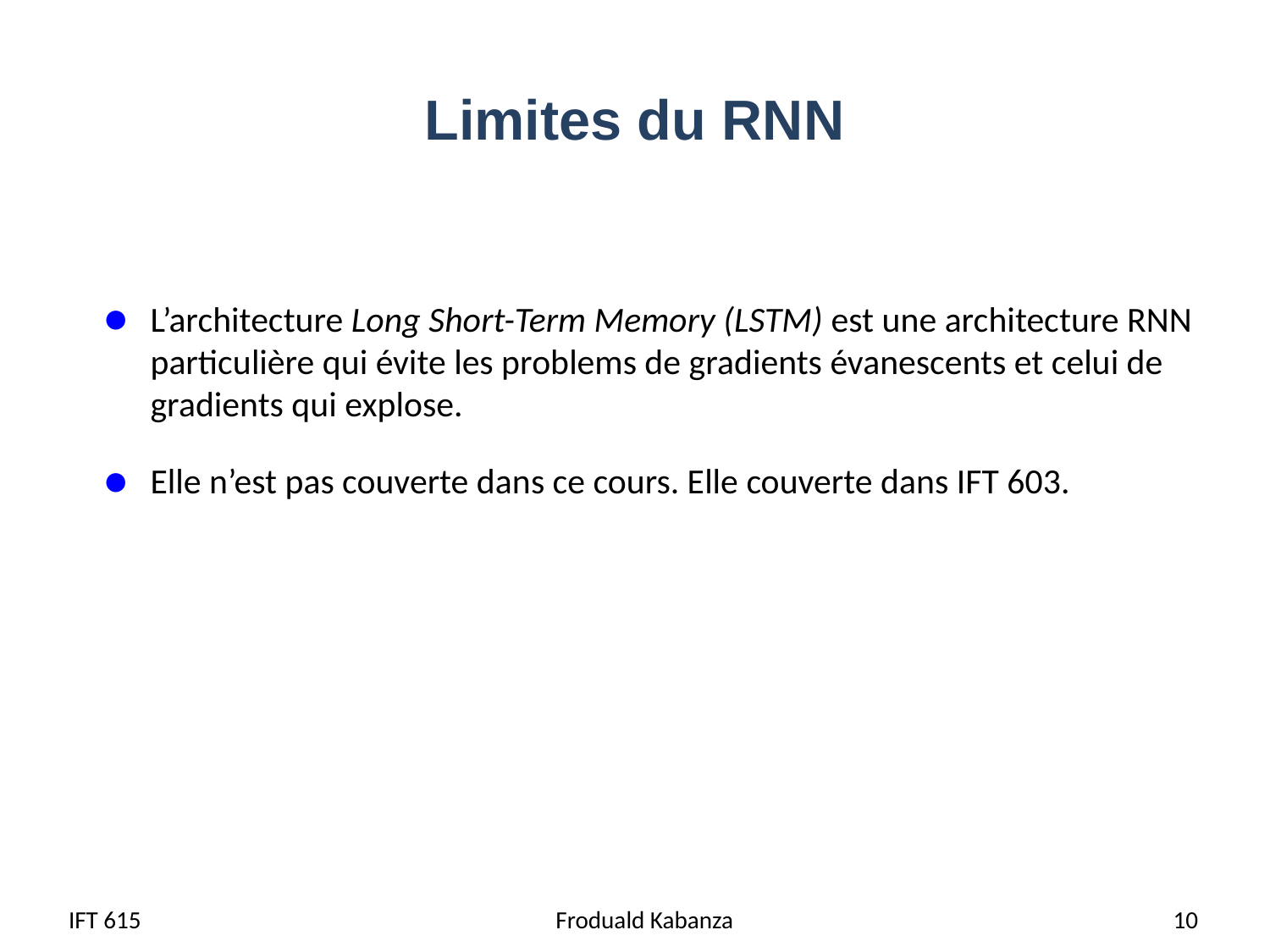

# Limites du RNN
L’architecture Long Short-Term Memory (LSTM) est une architecture RNN particulière qui évite les problems de gradients évanescents et celui de gradients qui explose.
Elle n’est pas couverte dans ce cours. Elle couverte dans IFT 603.
IFT 615
 Froduald Kabanza
10